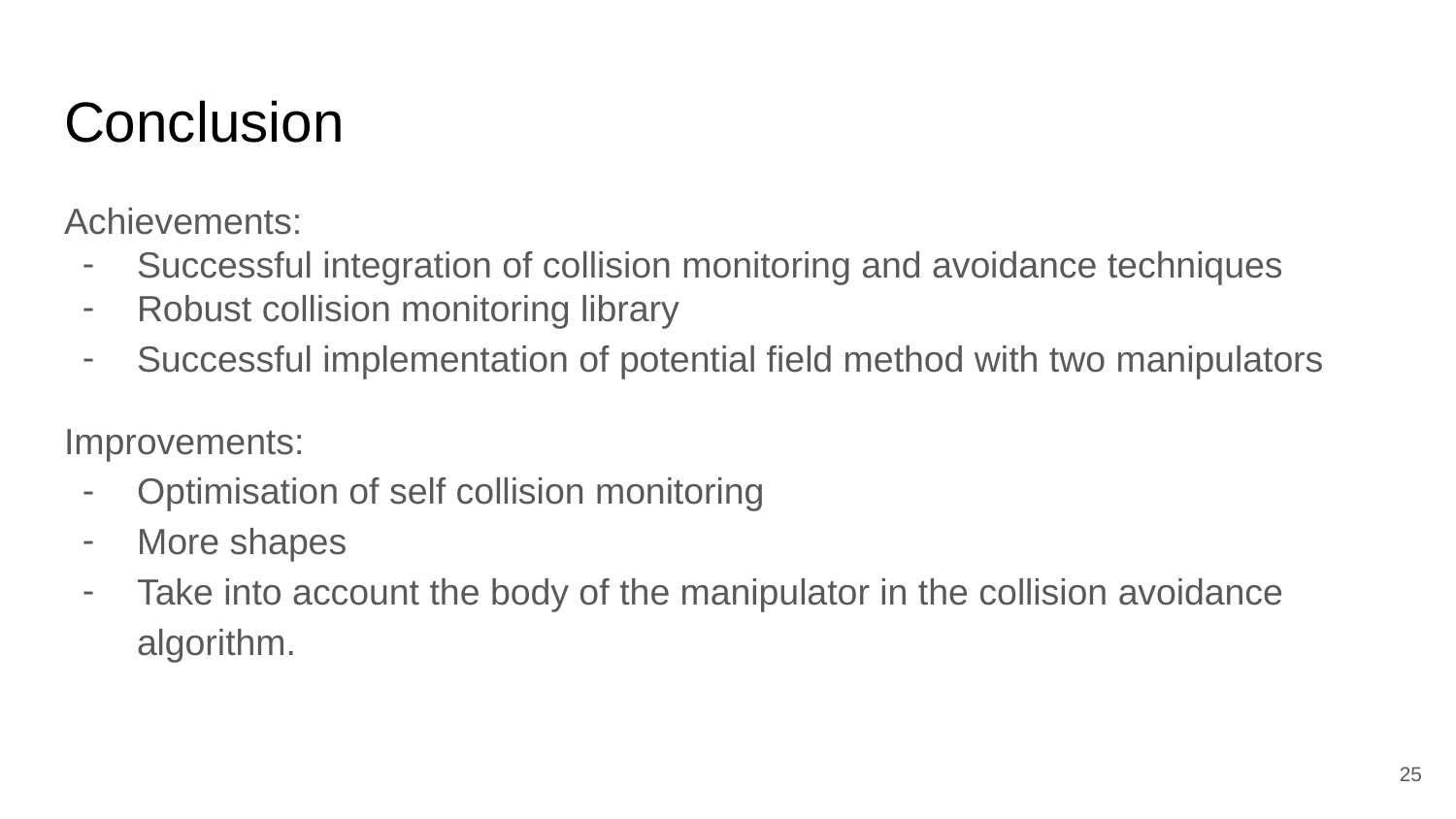

# Conclusion
Achievements:
Successful integration of collision monitoring and avoidance techniques
Robust collision monitoring library
Successful implementation of potential field method with two manipulators
Improvements:
Optimisation of self collision monitoring
More shapes
Take into account the body of the manipulator in the collision avoidance algorithm.
25